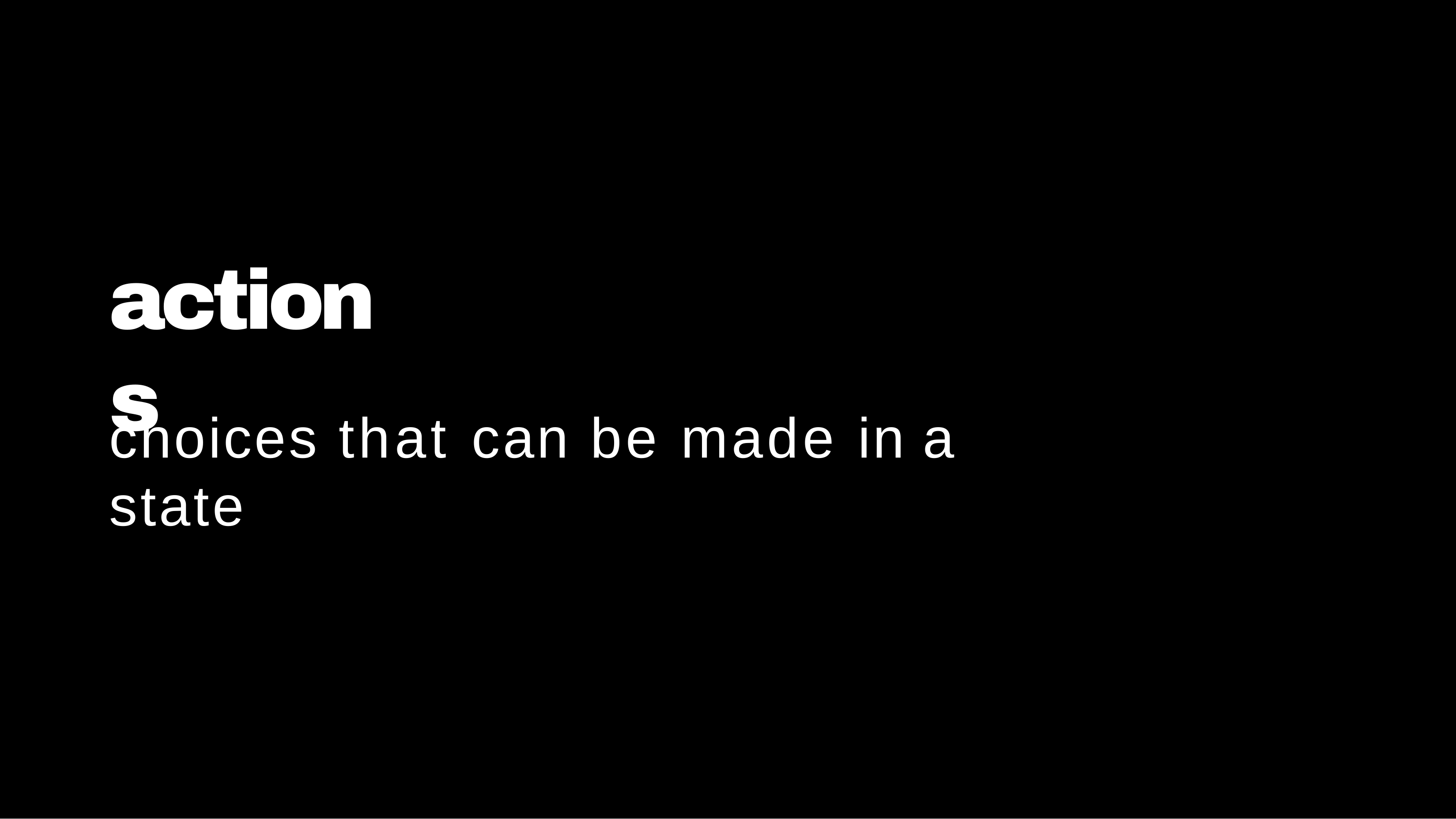

actions
choices that can be made in a state